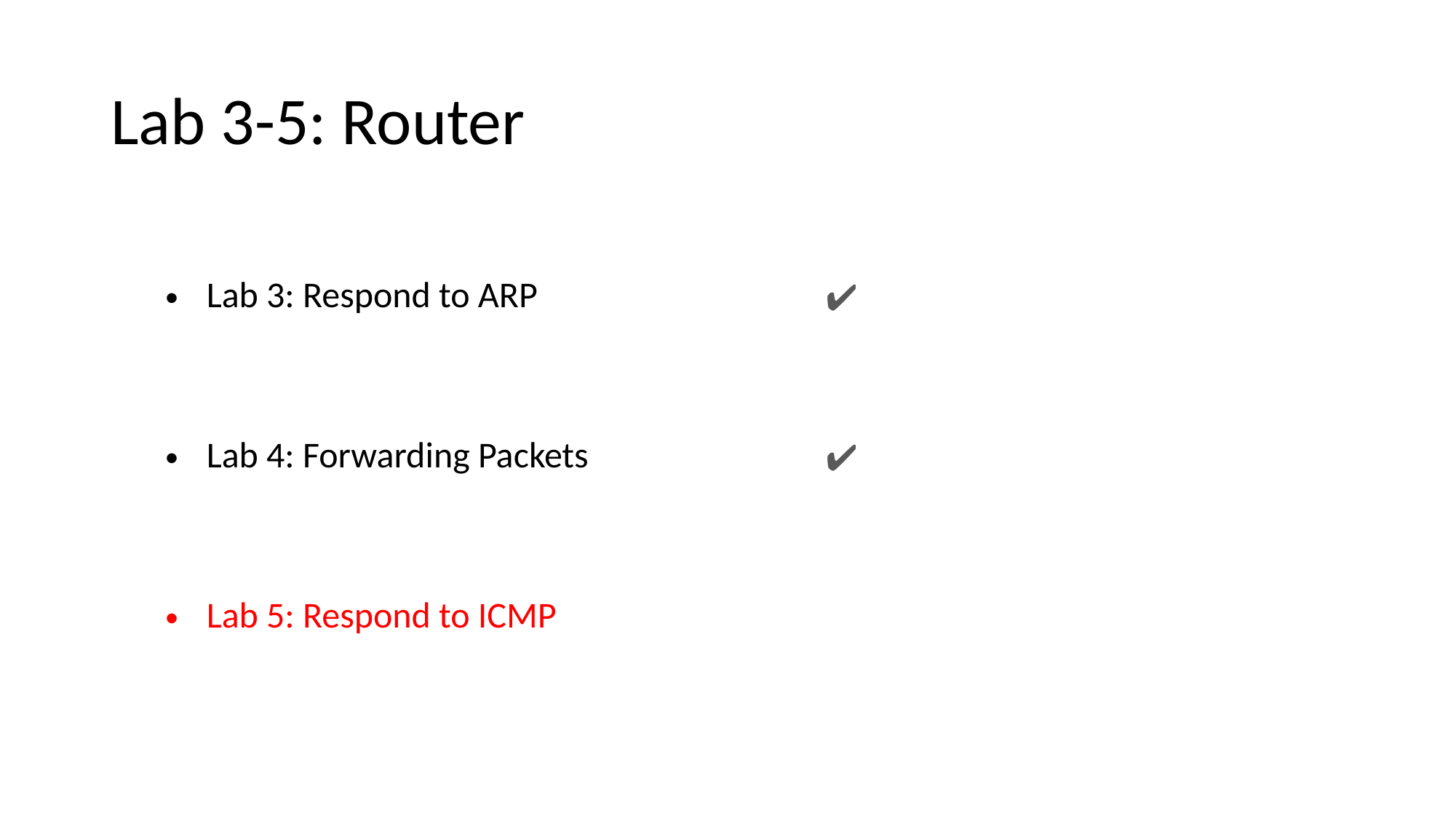

# Lab 3-5: Router
| Lab 3: Respond to ARP | ✔ |
| --- | --- |
| Lab 4: Forwarding Packets | ✔ |
| Lab 5: Respond to ICMP |  |